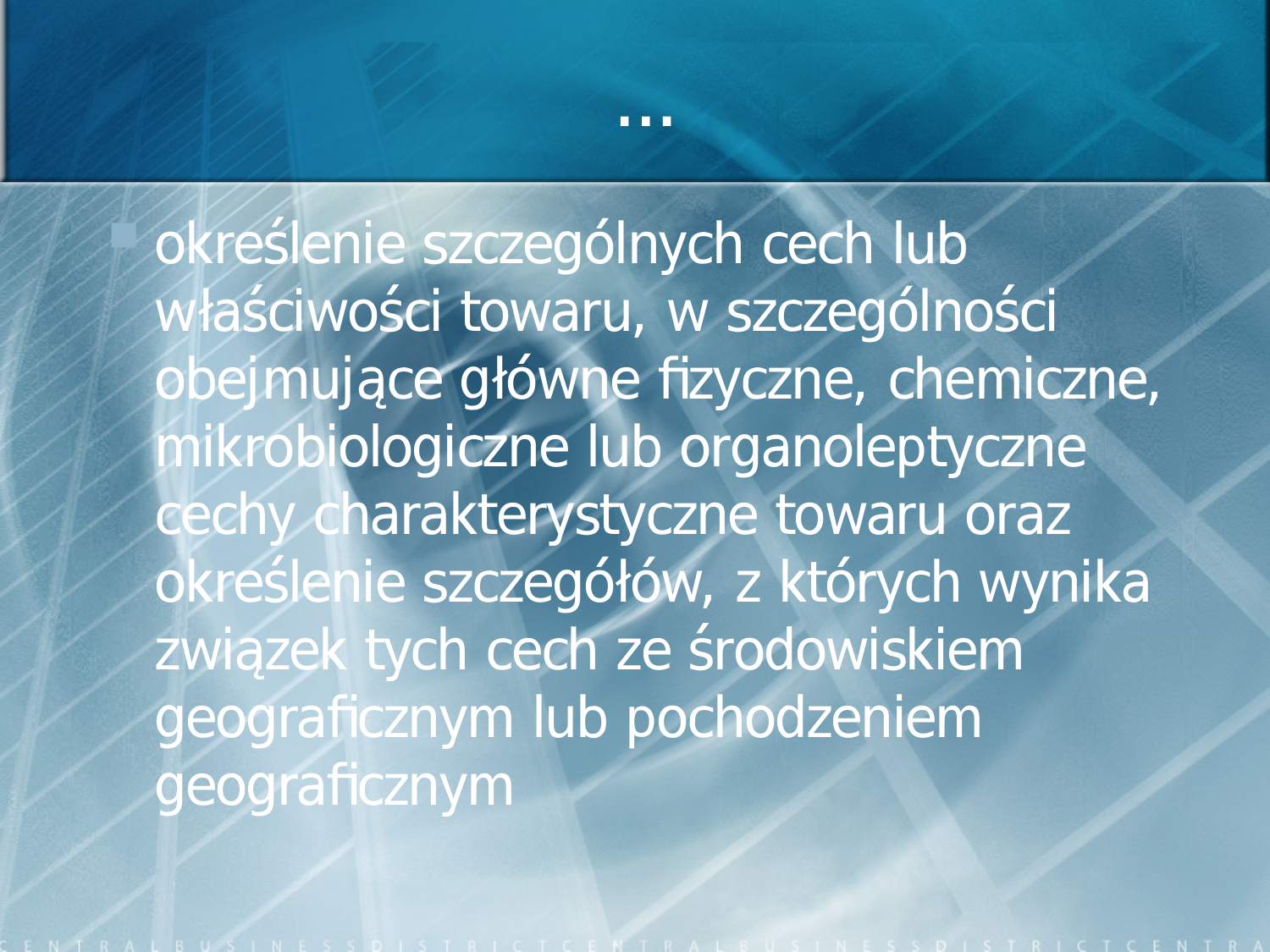

# …
określenie szczególnych cech lub właściwości towaru, w szczególności obejmujące główne fizyczne, chemiczne, mikrobiologiczne lub organoleptyczne cechy charakterystyczne towaru oraz określenie szczegółów, z których wynika związek tych cech ze środowiskiem geograficznym lub pochodzeniem geograficznym